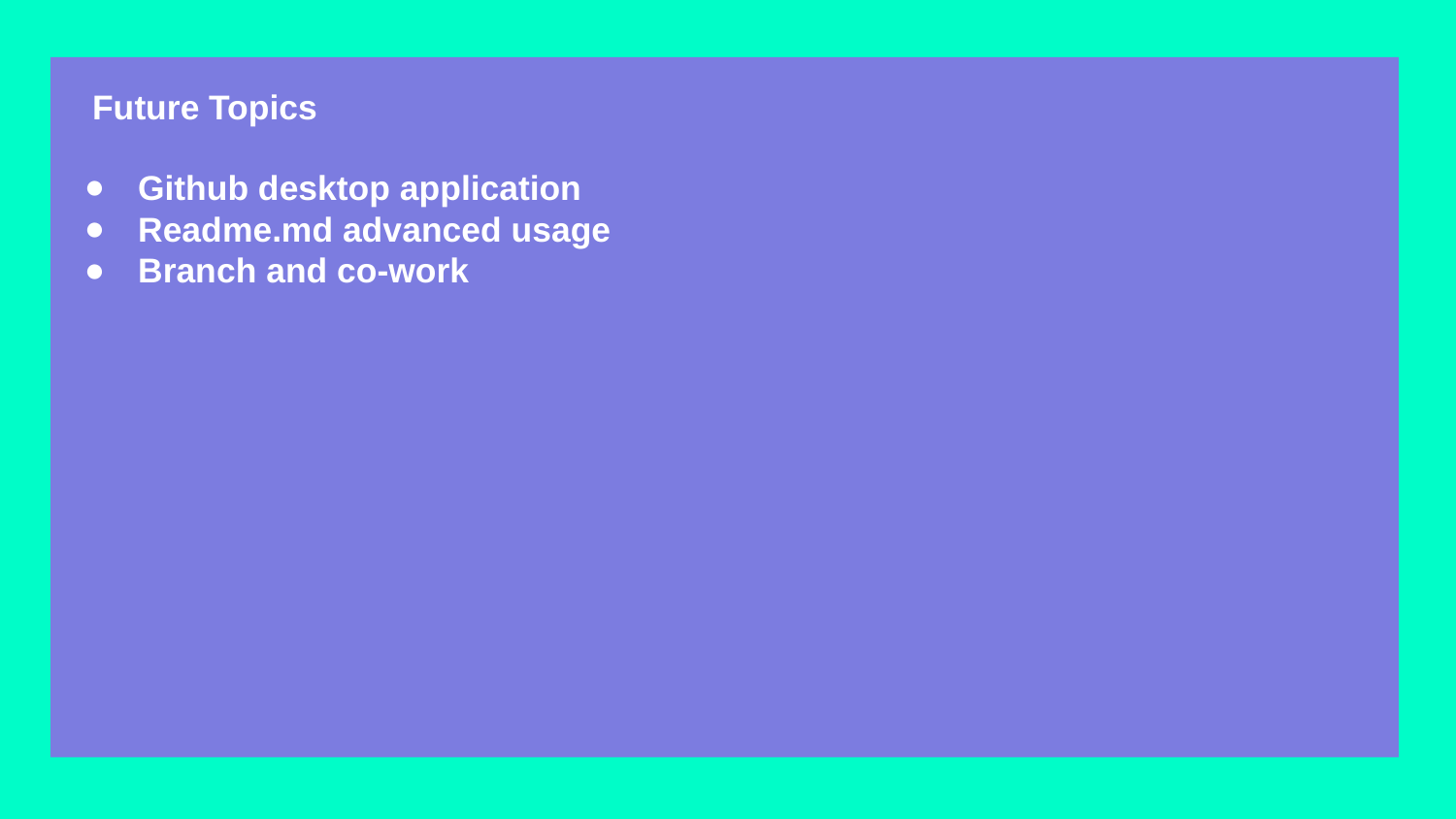

# Future Topics
Github desktop application
Readme.md advanced usage
Branch and co-work